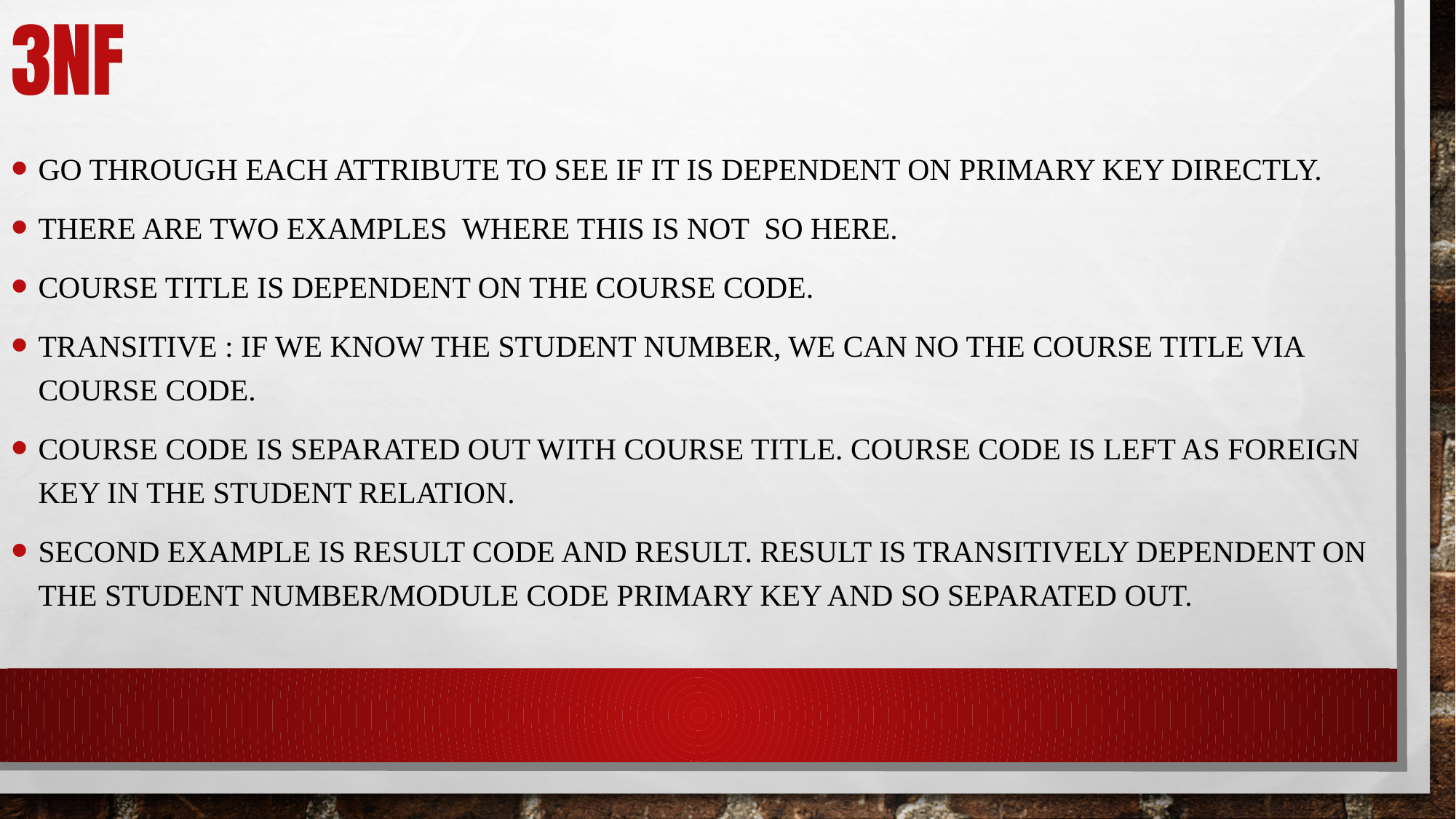

# 3nf
Go through each attribute to see if it is dependent on primary key directly.
There are two examples  where this is not  so here.
Course title is dependent on the course code.
Transitive : if we know the student number, we can no the course title via course code.
Course code is separated out with course title. Course code is left as foreign key in the student relation.
Second example is result code and result. Result is transitively dependent on the student number/module code primary key and so separated out.